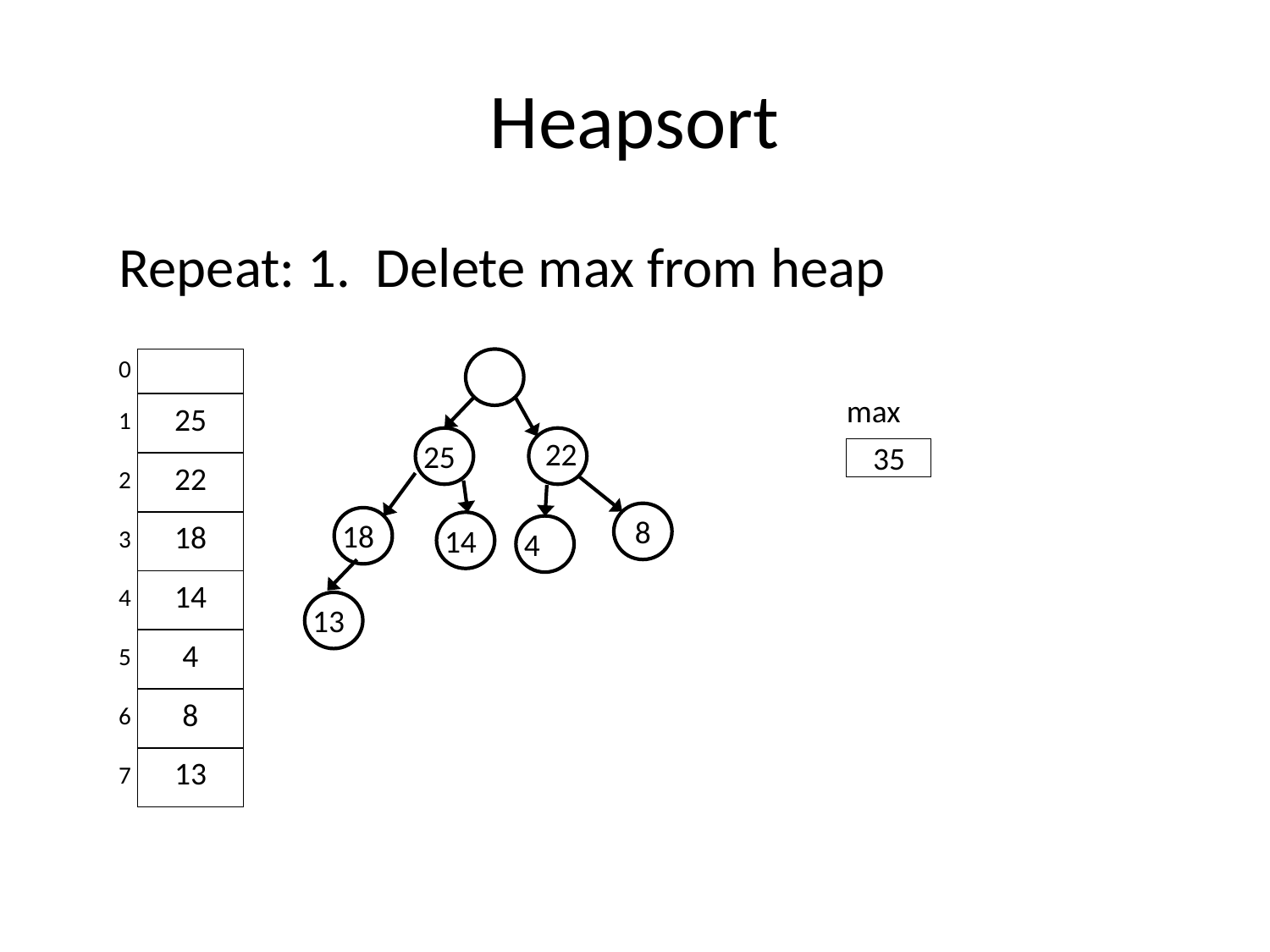

# Heapsort

Repeat: 1.  Delete max from heap
| 0 |  |
| --- | --- |
| 1 | 25 |
| 2 | 22 |
| 3 | 18 |
| 4 | 14 |
| 5 | 4 |
| 6 | 8 |
| 7 | 13 |

max

25

22
35

8

18

14

4

13